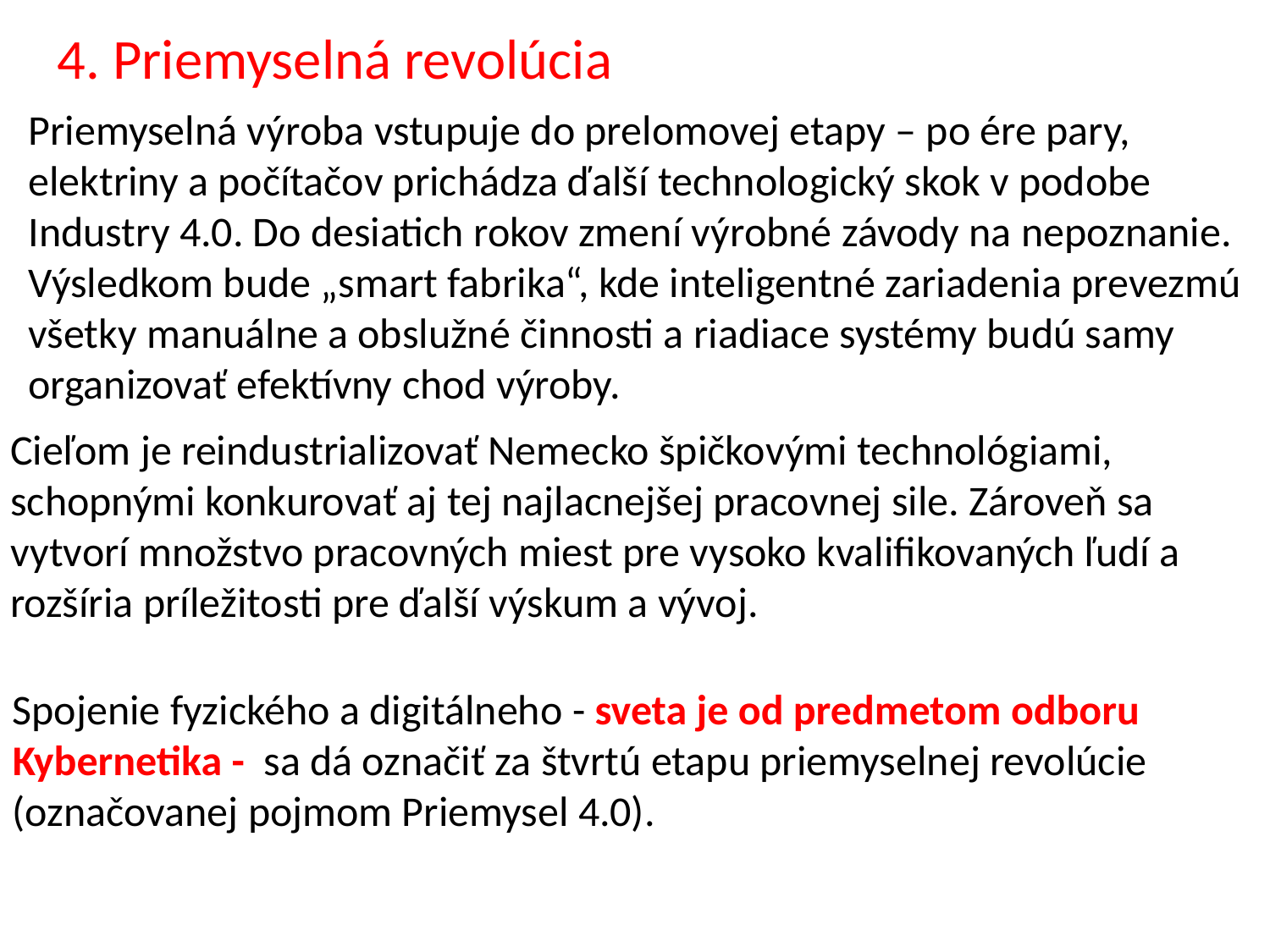

4. Priemyselná revolúcia
Priemyselná výroba vstupuje do prelomovej etapy – po ére pary, elektriny a počítačov prichádza ďalší technologický skok v podobe Industry 4.0. Do desiatich rokov zmení výrobné závody na nepoznanie. Výsledkom bude „smart fabrika“, kde inteligentné zariadenia prevezmú všetky manuálne a obslužné činnosti a riadiace systémy budú samy organizovať efektívny chod výroby.
Cieľom je reindustrializovať Nemecko špičkovými technológiami, schopnými konkurovať aj tej najlacnejšej pracovnej sile. Zároveň sa vytvorí množstvo pracovných miest pre vysoko kvalifikovaných ľudí a rozšíria príležitosti pre ďalší výskum a vývoj.
Spojenie fyzického a digitálneho - sveta je od predmetom odboru Kybernetika -  sa dá označiť za štvrtú etapu priemyselnej revolúcie (označovanej pojmom Priemysel 4.0).